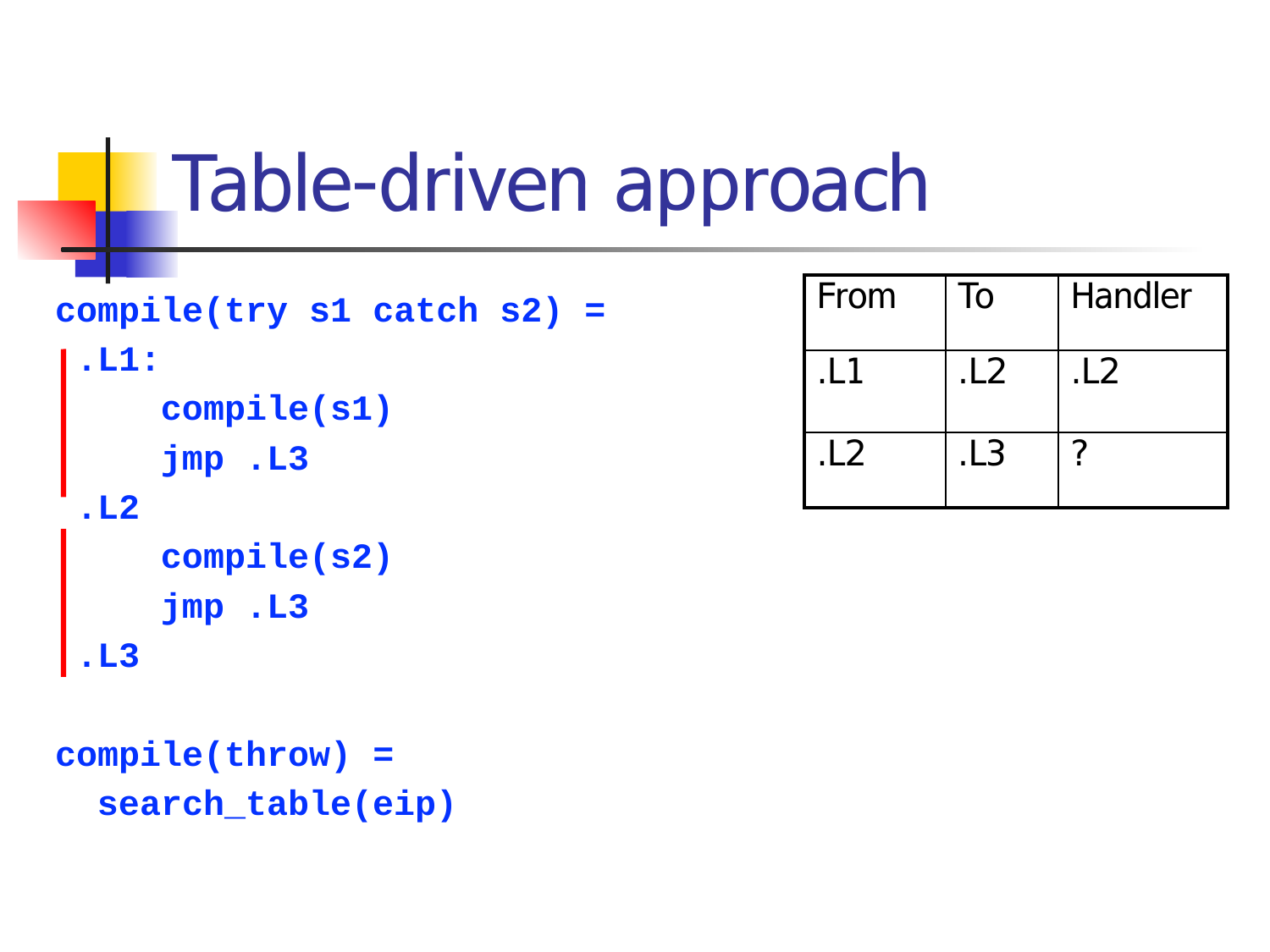

# Table-driven approach
| From | To | Handler |
| --- | --- | --- |
| .L1 | .L2 | .L2 |
| .L2 | .L3 | ? |
compile(try s1 catch s2) =
 .L1:
     compile(s1)
     jmp .L3
 .L2
     compile(s2)
     jmp .L3
 .L3

compile(throw) =
  search_table(eip)